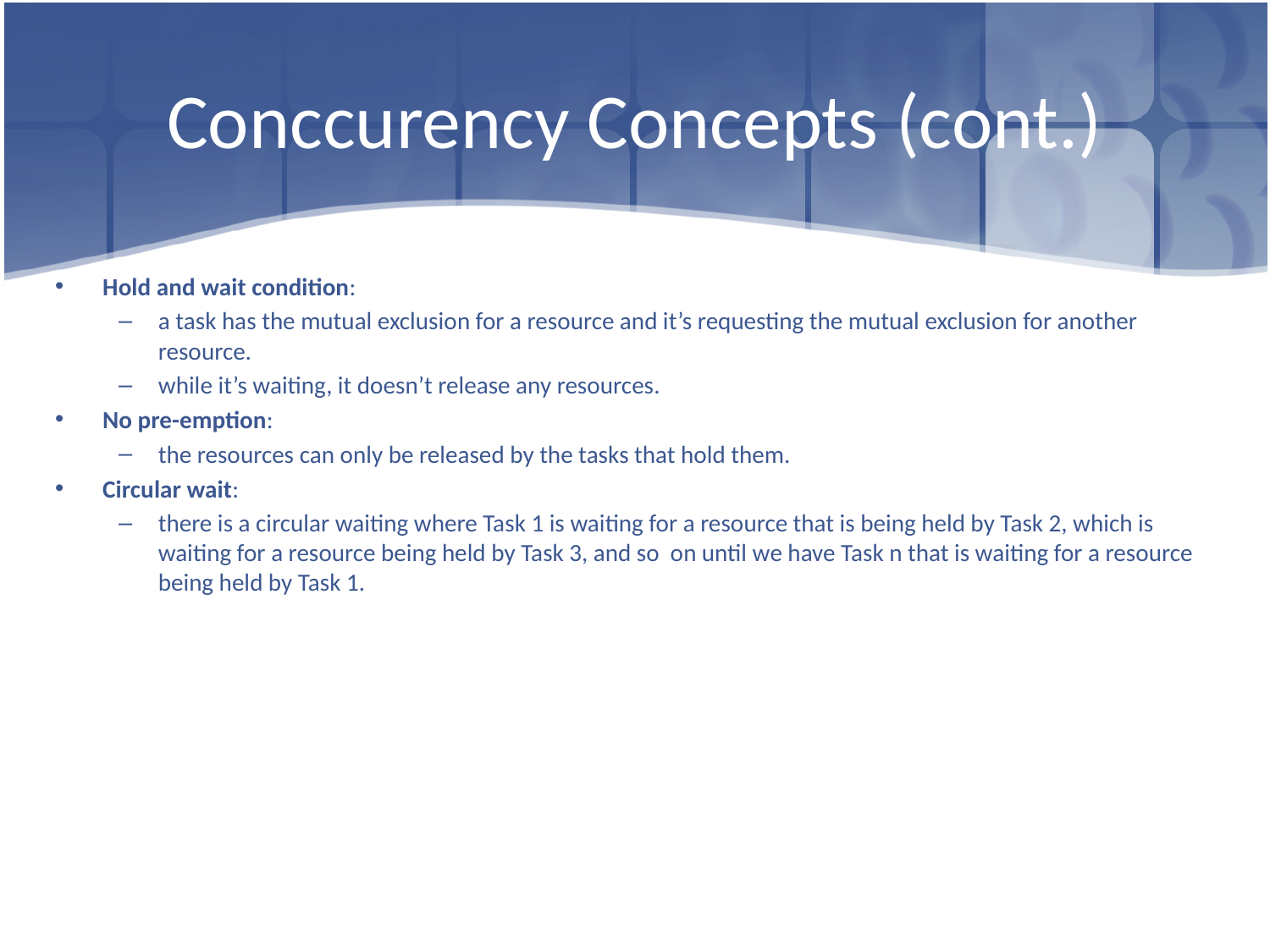

# Conccurency Concepts (cont.)
Hold and wait condition:
a task has the mutual exclusion for a resource and it’s requesting the mutual exclusion for another resource.
while it’s waiting, it doesn’t release any resources.
No pre-emption:
the resources can only be released by the tasks that hold them.
Circular wait:
there is a circular waiting where Task 1 is waiting for a resource that is being held by Task 2, which is waiting for a resource being held by Task 3, and so  on until we have Task n that is waiting for a resource being held by Task 1.